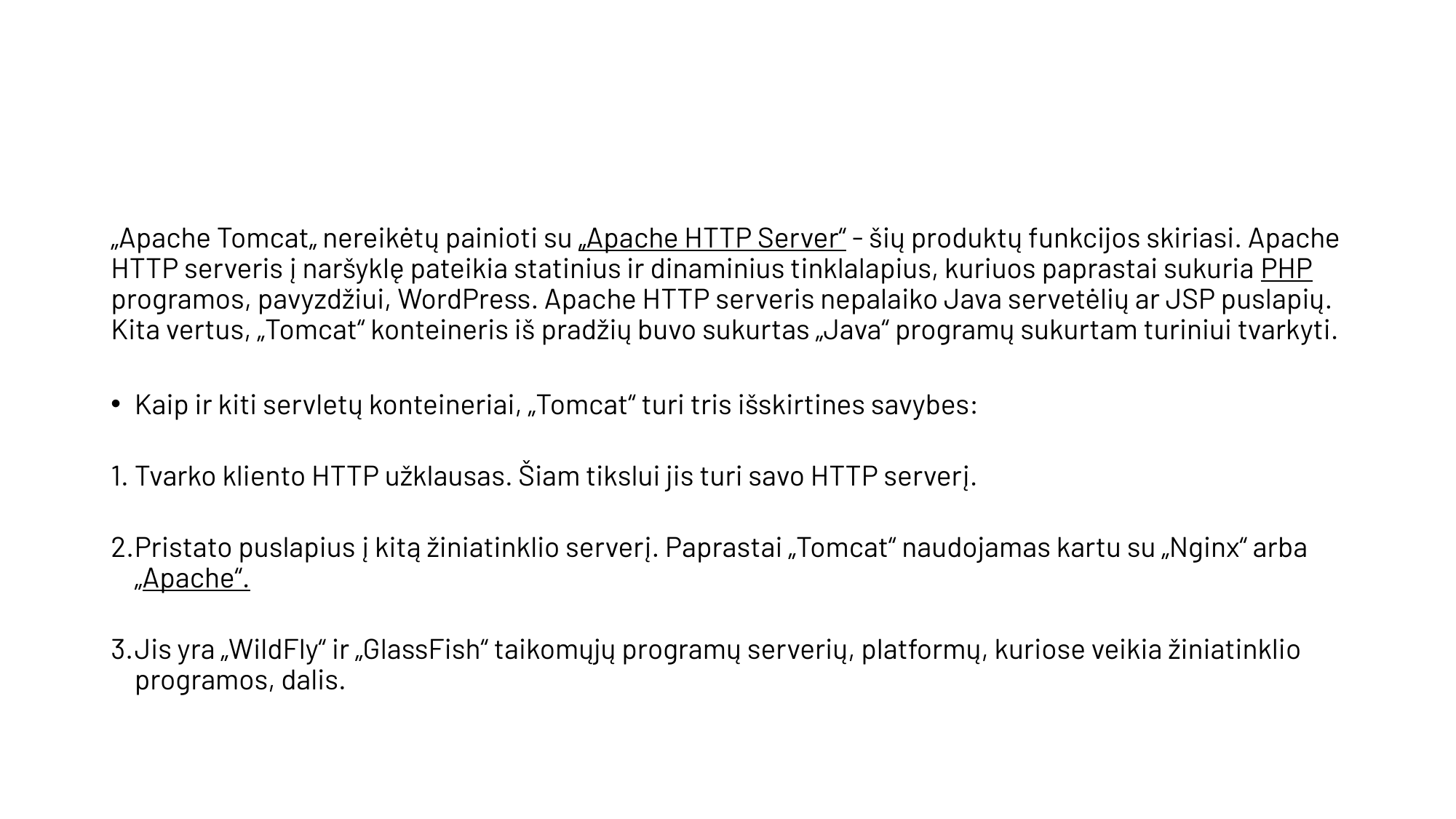

#
„Apache Tomcat„ nereikėtų painioti su „Apache HTTP Server“ - šių produktų funkcijos skiriasi. Apache HTTP serveris į naršyklę pateikia statinius ir dinaminius tinklalapius, kuriuos paprastai sukuria PHP programos, pavyzdžiui, WordPress. Apache HTTP serveris nepalaiko Java servetėlių ar JSP puslapių. Kita vertus, „Tomcat“ konteineris iš pradžių buvo sukurtas „Java“ programų sukurtam turiniui tvarkyti.
Kaip ir kiti servletų konteineriai, „Tomcat“ turi tris išskirtines savybes:
Tvarko kliento HTTP užklausas. Šiam tikslui jis turi savo HTTP serverį.
Pristato puslapius į kitą žiniatinklio serverį. Paprastai „Tomcat“ naudojamas kartu su „Nginx“ arba „Apache“.
Jis yra „WildFly“ ir „GlassFish“ taikomųjų programų serverių, platformų, kuriose veikia žiniatinklio programos, dalis.